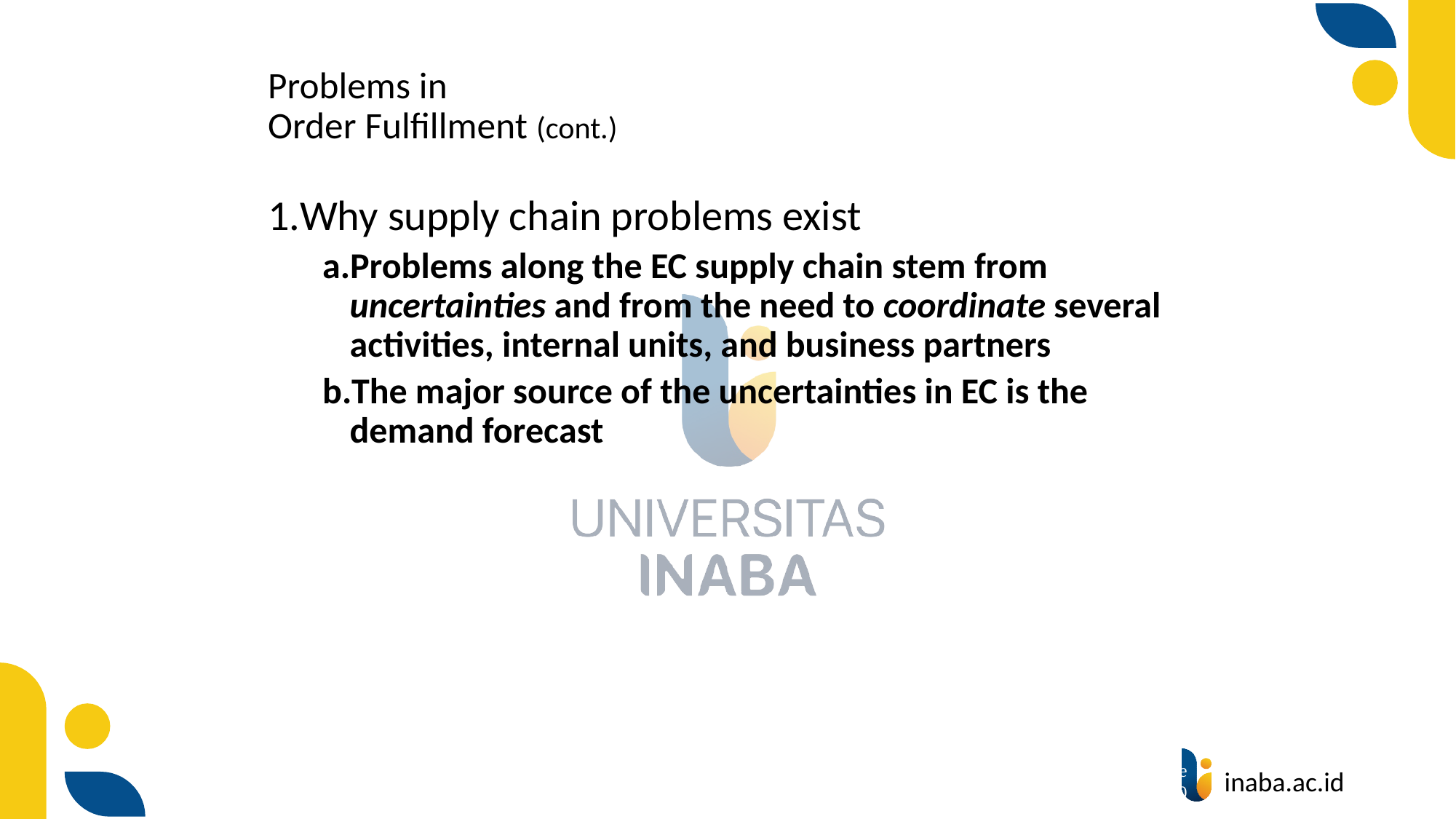

# Problems in Order Fulfillment (cont.)
Why supply chain problems exist
Problems along the EC supply chain stem from uncertainties and from the need to coordinate several activities, internal units, and business partners
The major source of the uncertainties in EC is the demand forecast
23
© Prentice Hall 2020